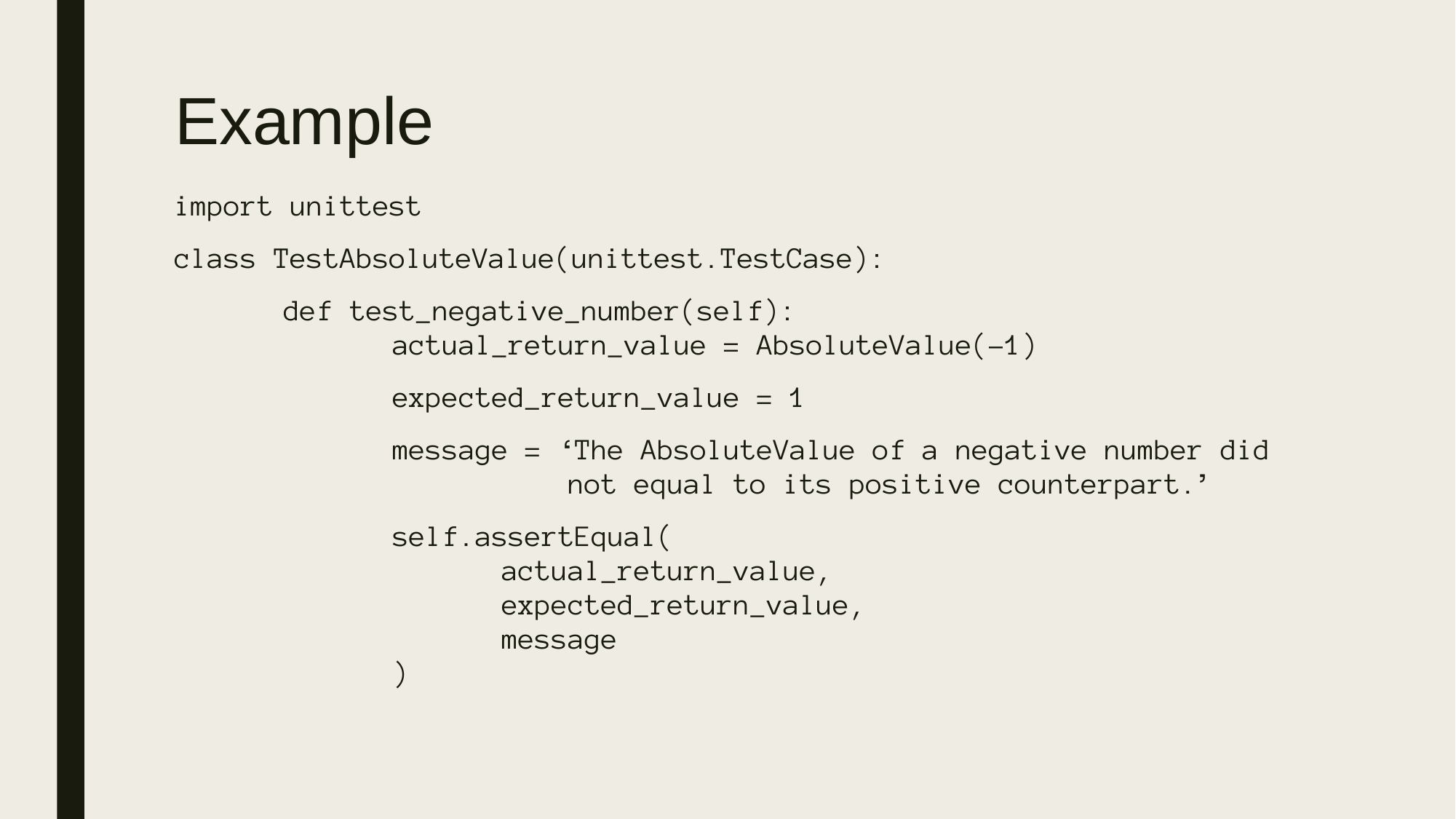

# Example
import unittest
class TestAbsoluteValue(unittest.TestCase):
	def test_negative_number(self):
		actual_return_value = AbsoluteValue(-1)
		expected_return_value = 1
		message = ‘The AbsoluteValue of a negative number did 			    not equal to its positive counterpart.’
		self.assertEqual(
			actual_return_value,
			expected_return_value,
			message
		)